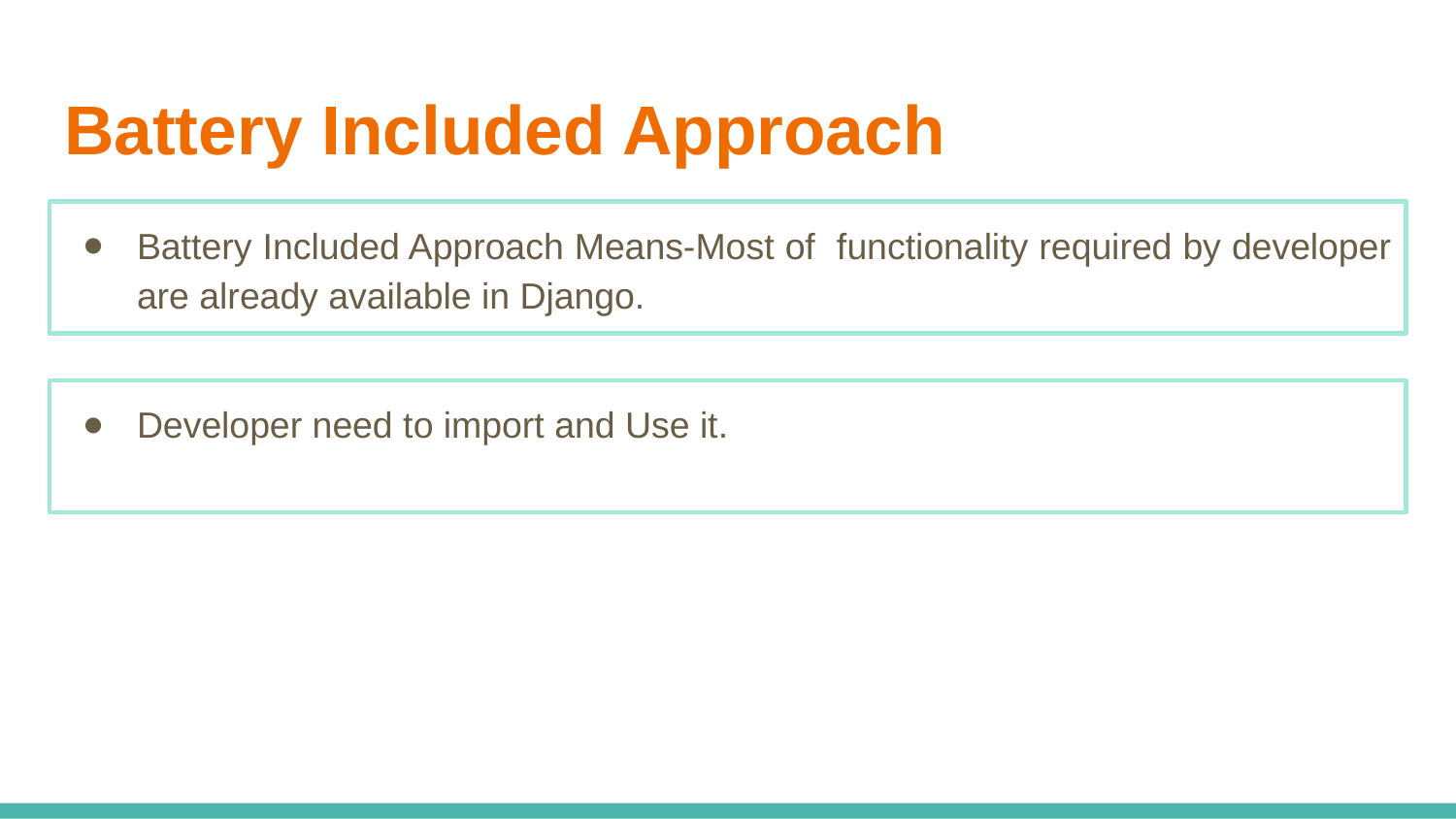

# Battery Included Approach
Battery Included Approach Means-Most of  functionality required by developer are already available in Django.
Developer need to import and Use it.